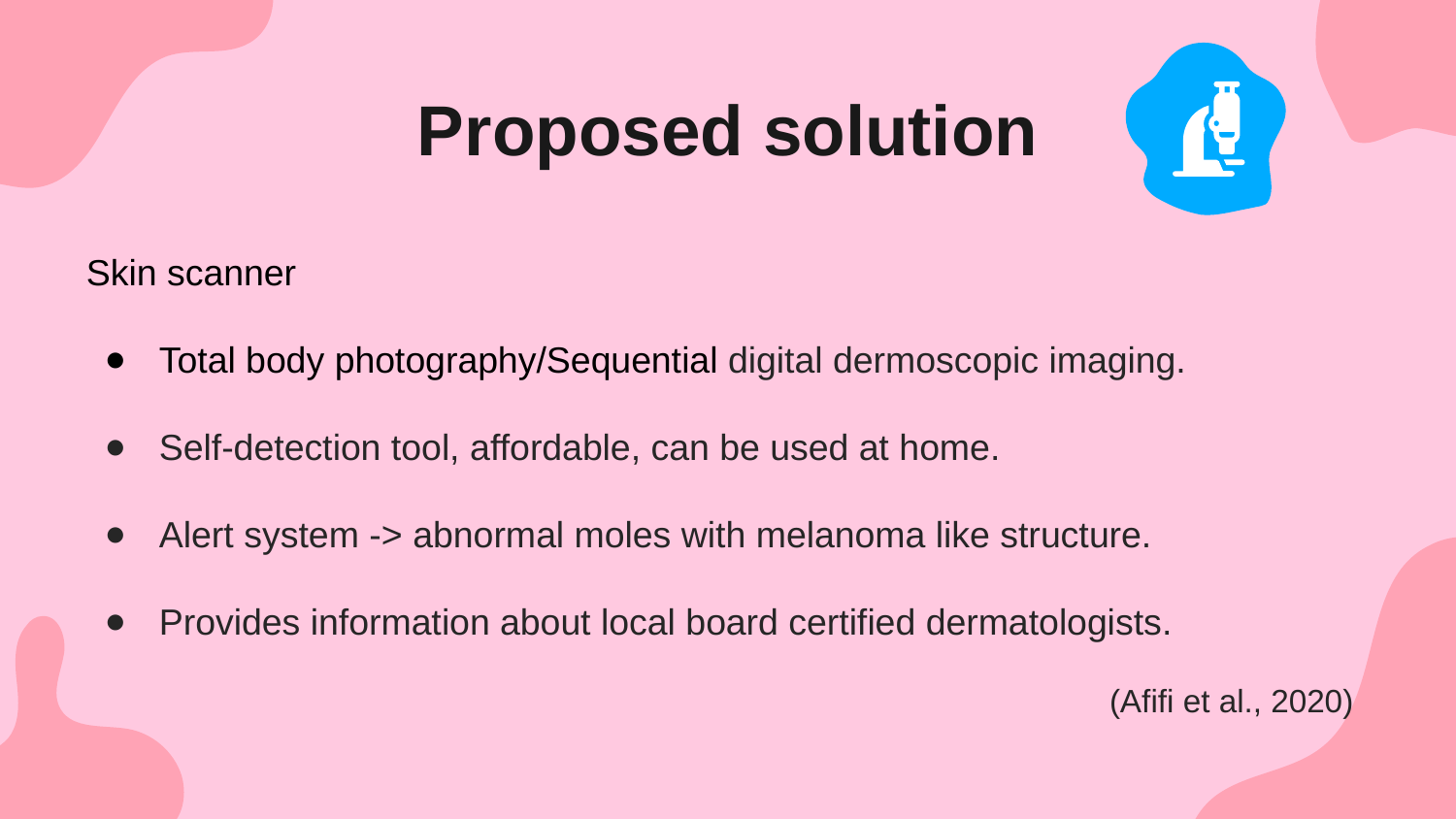

# Proposed solution

Skin scanner
Total body photography/Sequential digital dermoscopic imaging.
Self-detection tool, affordable, can be used at home.
Alert system -> abnormal moles with melanoma like structure.
Provides information about local board certified dermatologists.
(Afifi et al., 2020)